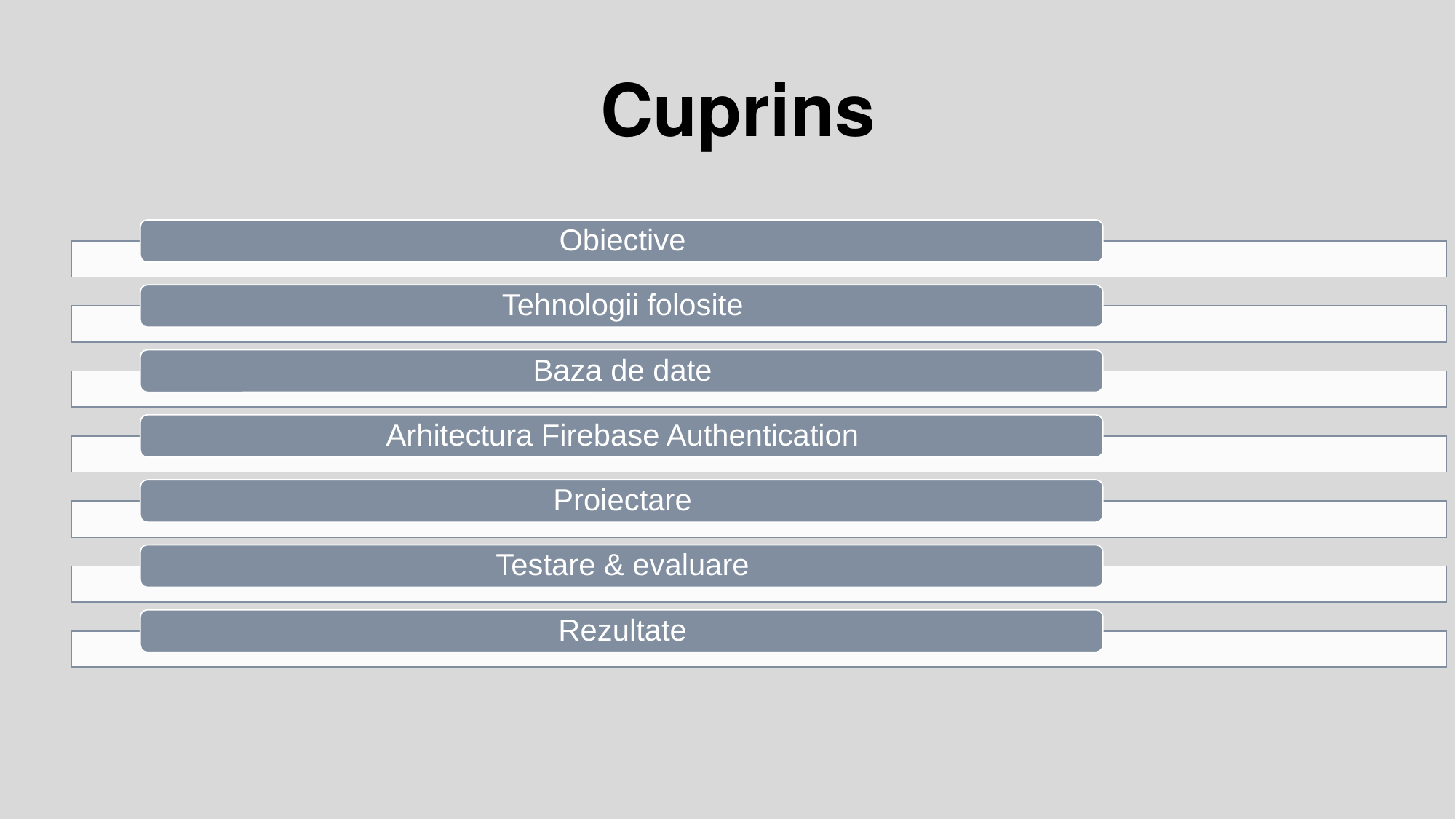

Cuprins
Obiective
Tehnologii folosite
Baza de date
Arhitectura Firebase Authentication
Proiectare
Testare & evaluare
Rezultate